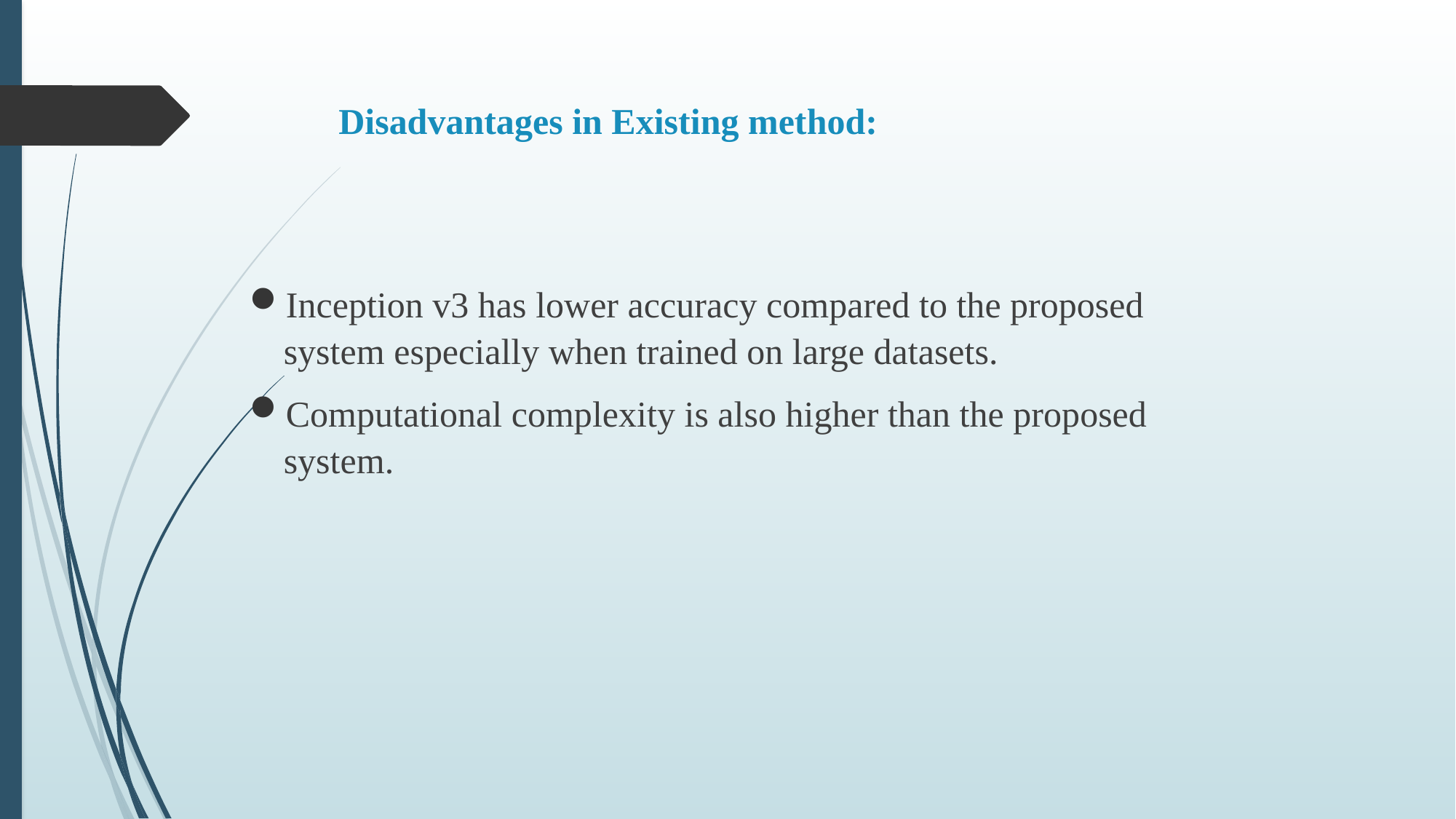

Disadvantages in Existing method:
Inception v3 has lower accuracy compared to the proposed system especially when trained on large datasets.
Computational complexity is also higher than the proposed system.